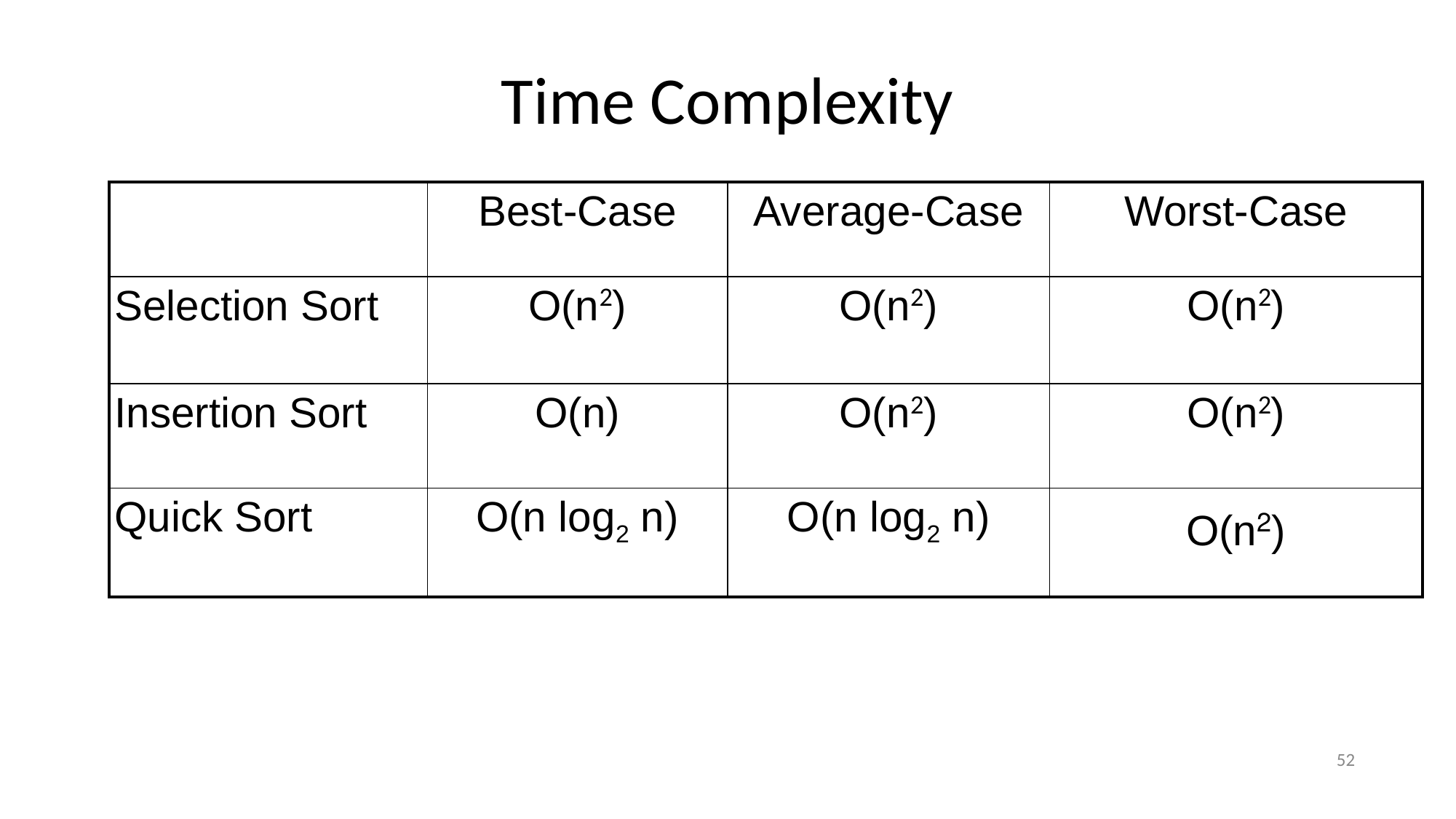

# Time Complexity
|  | Best-Case | Average-Case | Worst-Case |
| --- | --- | --- | --- |
| Selection Sort | O(n2) | O(n2) | O(n2) |
| Insertion Sort | O(n) | O(n2) | O(n2) |
| Quick Sort | O(n log2 n) | O(n log2 n) | O(n2) |
52